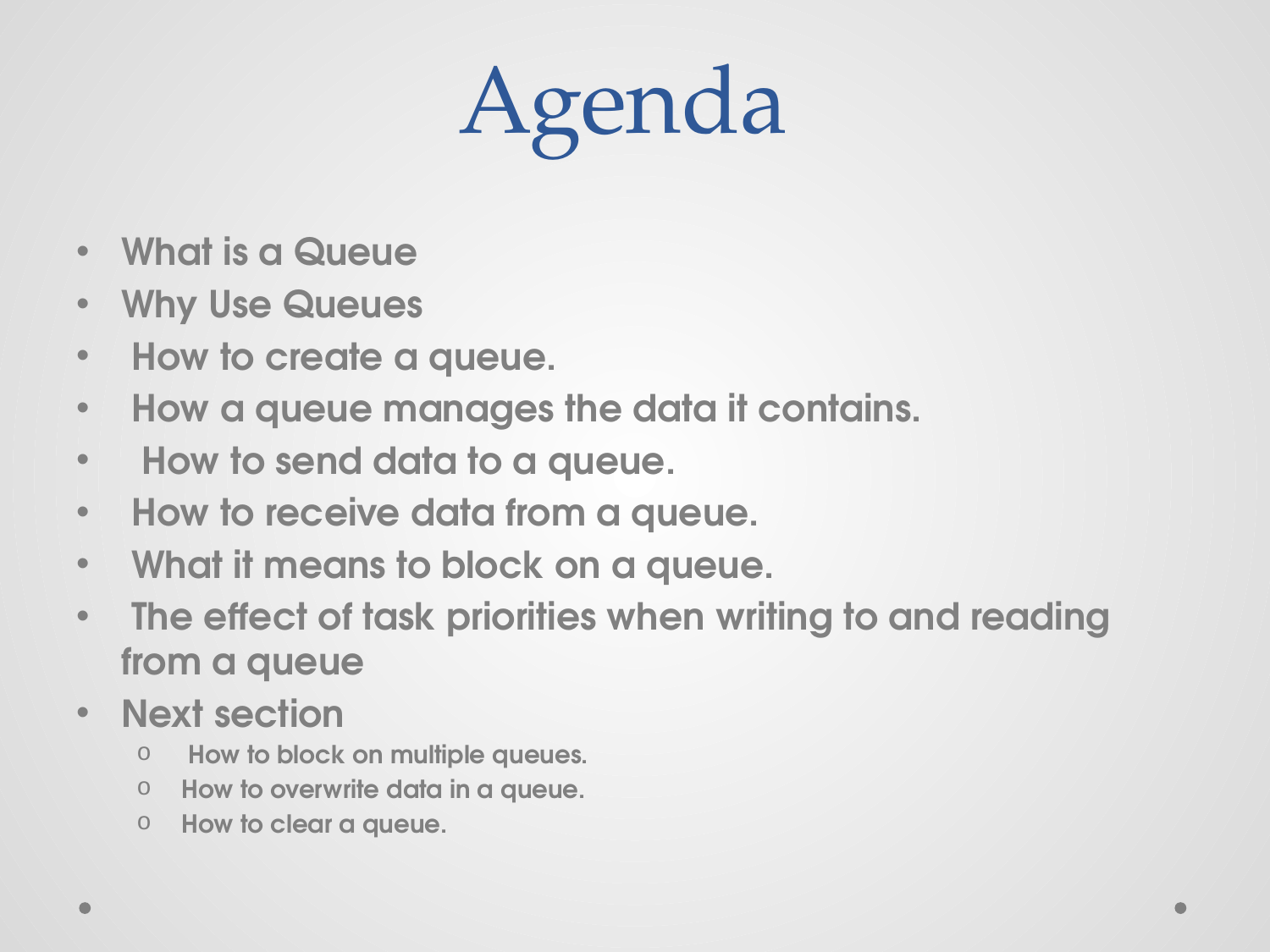

# Agenda
What is a Queue
Why Use Queues
 How to create a queue.
 How a queue manages the data it contains.
  How to send data to a queue.
 How to receive data from a queue.
 What it means to block on a queue.
 The effect of task priorities when writing to and reading from a queue
Next section
  How to block on multiple queues.
 How to overwrite data in a queue.
 How to clear a queue.